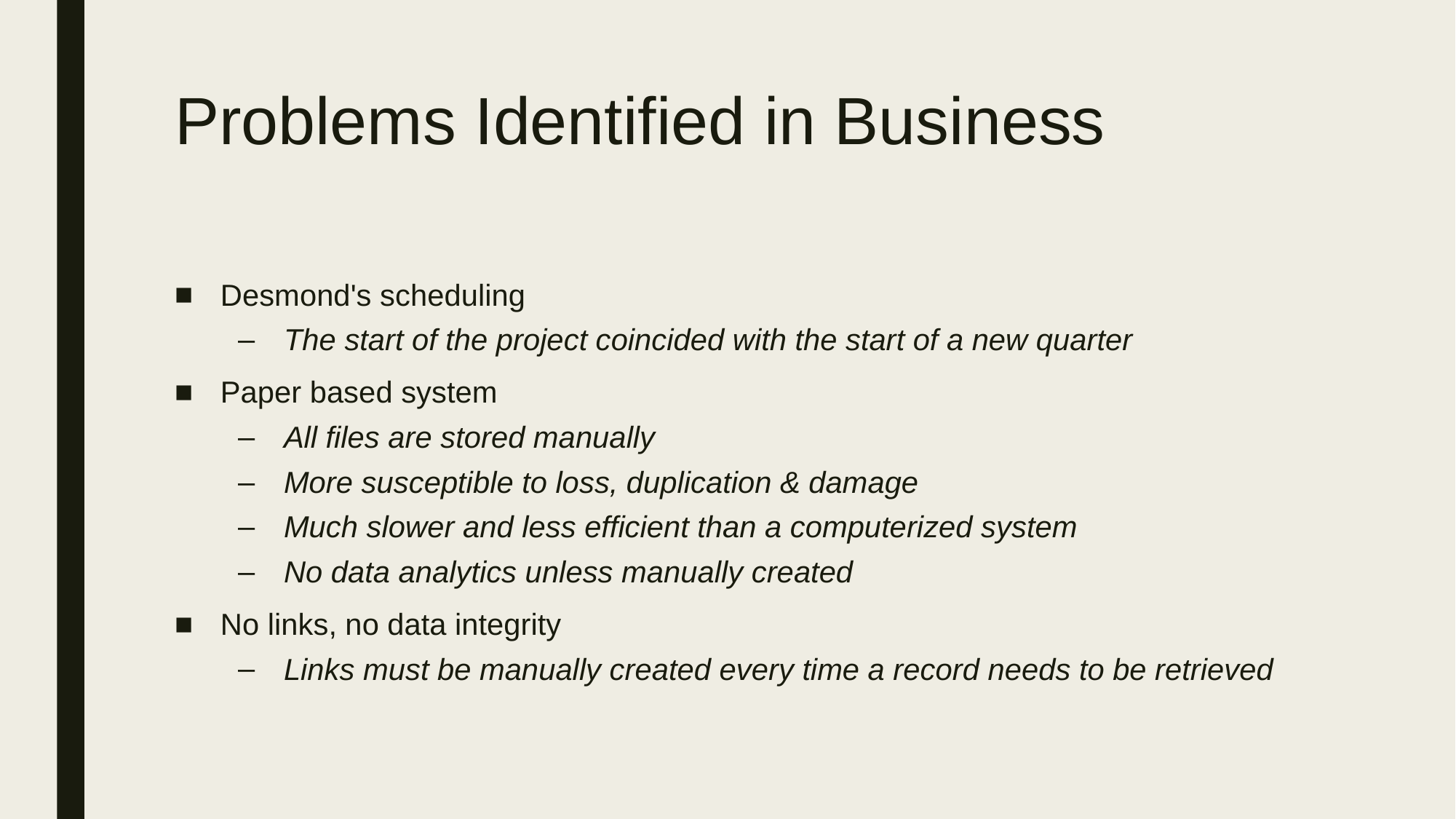

# Problems Identified in Business
Desmond's scheduling
The start of the project coincided with the start of a new quarter
Paper based system
All files are stored manually
More susceptible to loss, duplication & damage
Much slower and less efficient than a computerized system
No data analytics unless manually created
No links, no data integrity
Links must be manually created every time a record needs to be retrieved